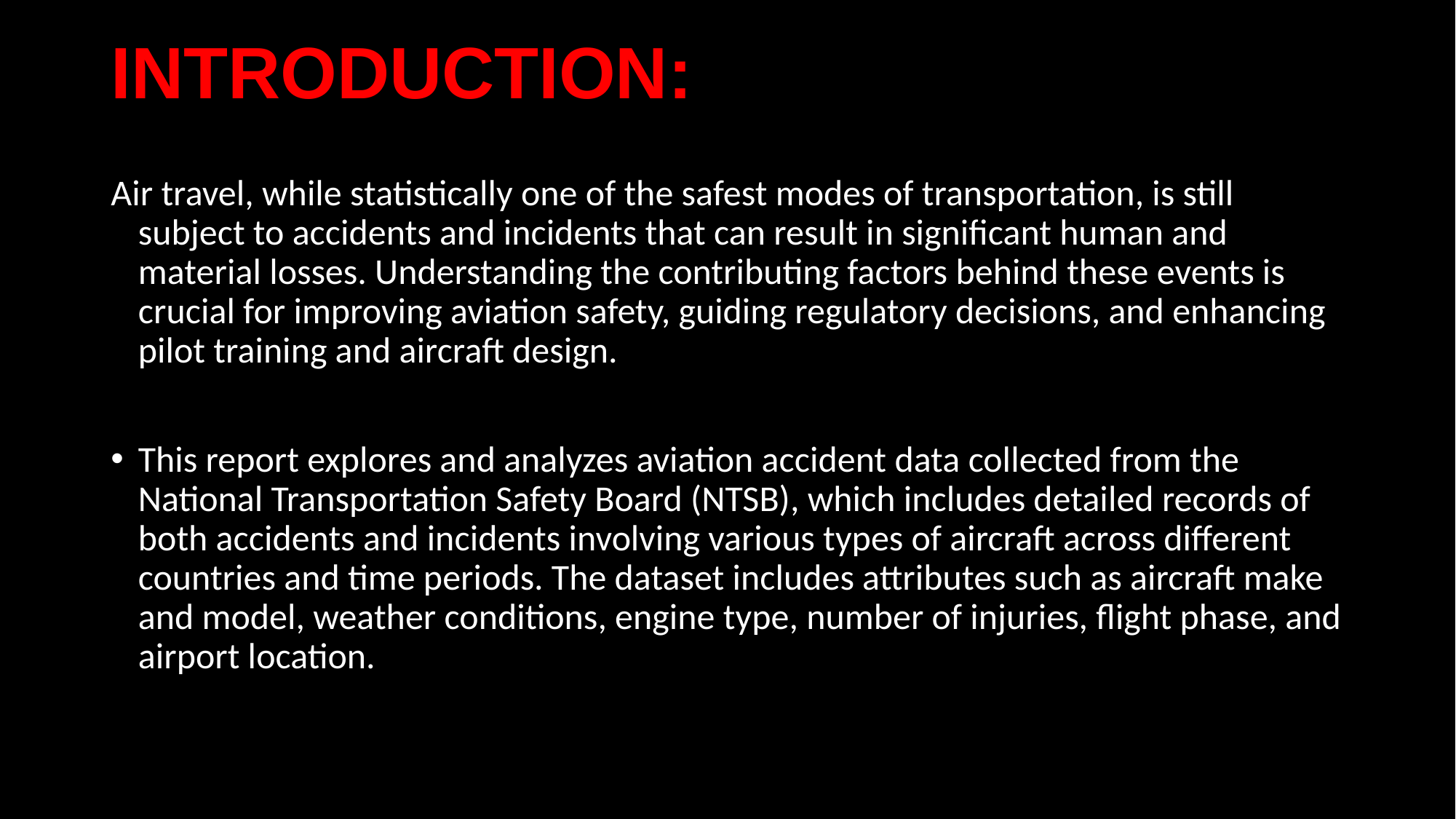

# INTRODUCTION:
Air travel, while statistically one of the safest modes of transportation, is still subject to accidents and incidents that can result in significant human and material losses. Understanding the contributing factors behind these events is crucial for improving aviation safety, guiding regulatory decisions, and enhancing pilot training and aircraft design.

This report explores and analyzes aviation accident data collected from the National Transportation Safety Board (NTSB), which includes detailed records of both accidents and incidents involving various types of aircraft across different countries and time periods. The dataset includes attributes such as aircraft make and model, weather conditions, engine type, number of injuries, flight phase, and airport location.